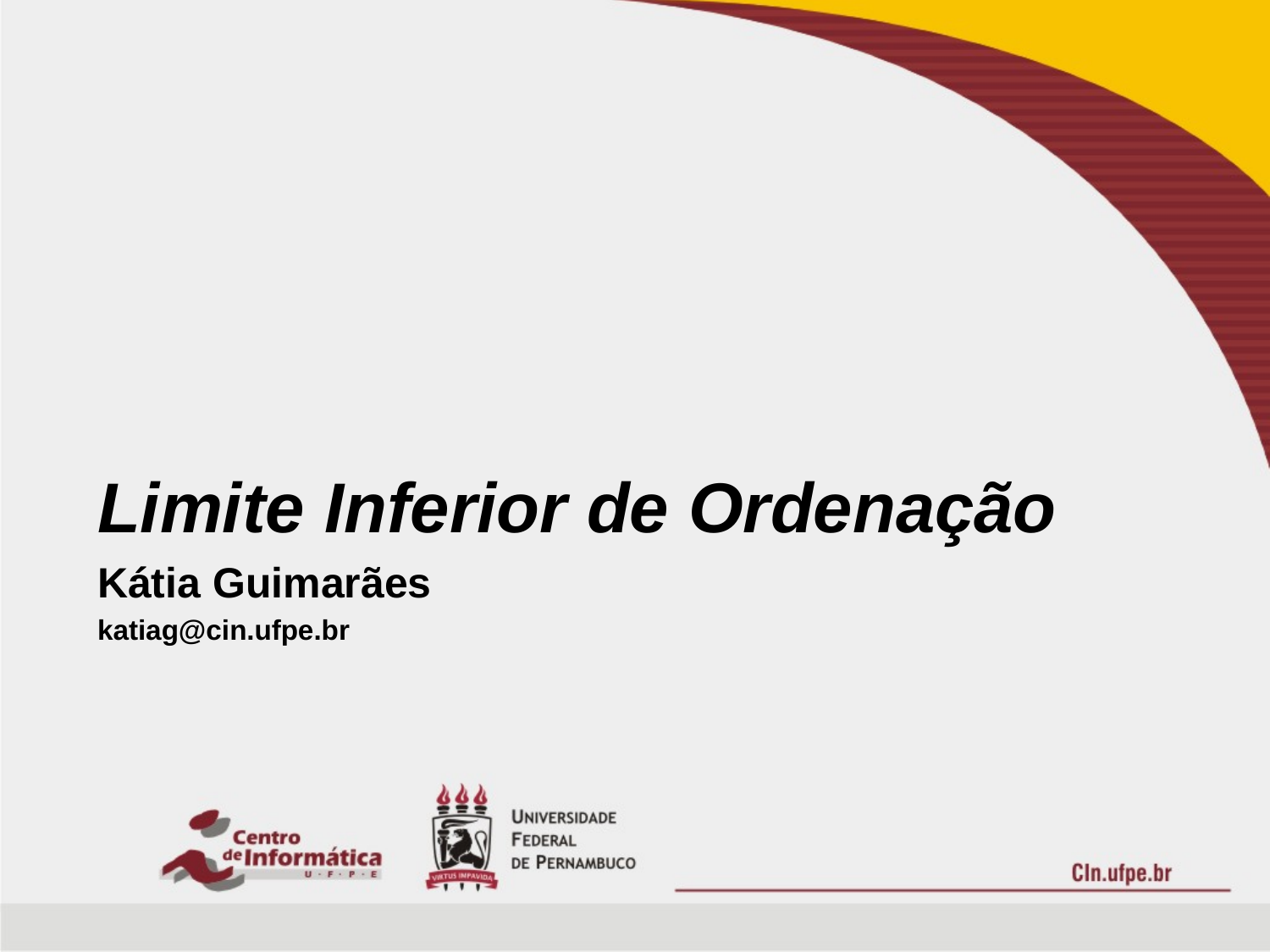

Limite Inferior de Ordenação
Kátia Guimarães
katiag@cin.ufpe.br